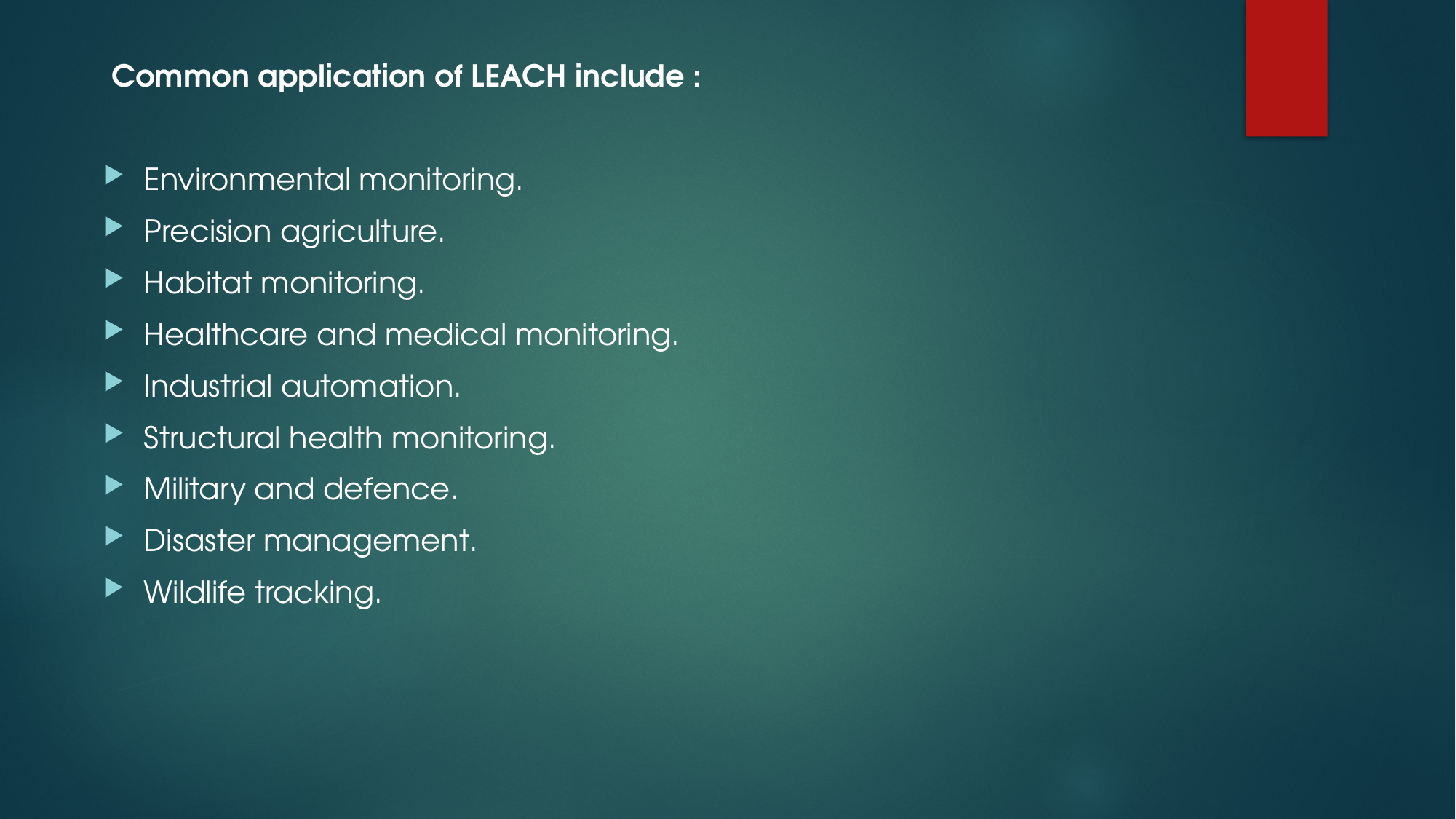

Common application of LEACH include :

Environmental monitoring.
Precision agriculture.
Habitat monitoring.
Healthcare and medical monitoring.
Industrial automation.
Structural health monitoring.
Military and defence.
Disaster management.
Wildlife tracking.